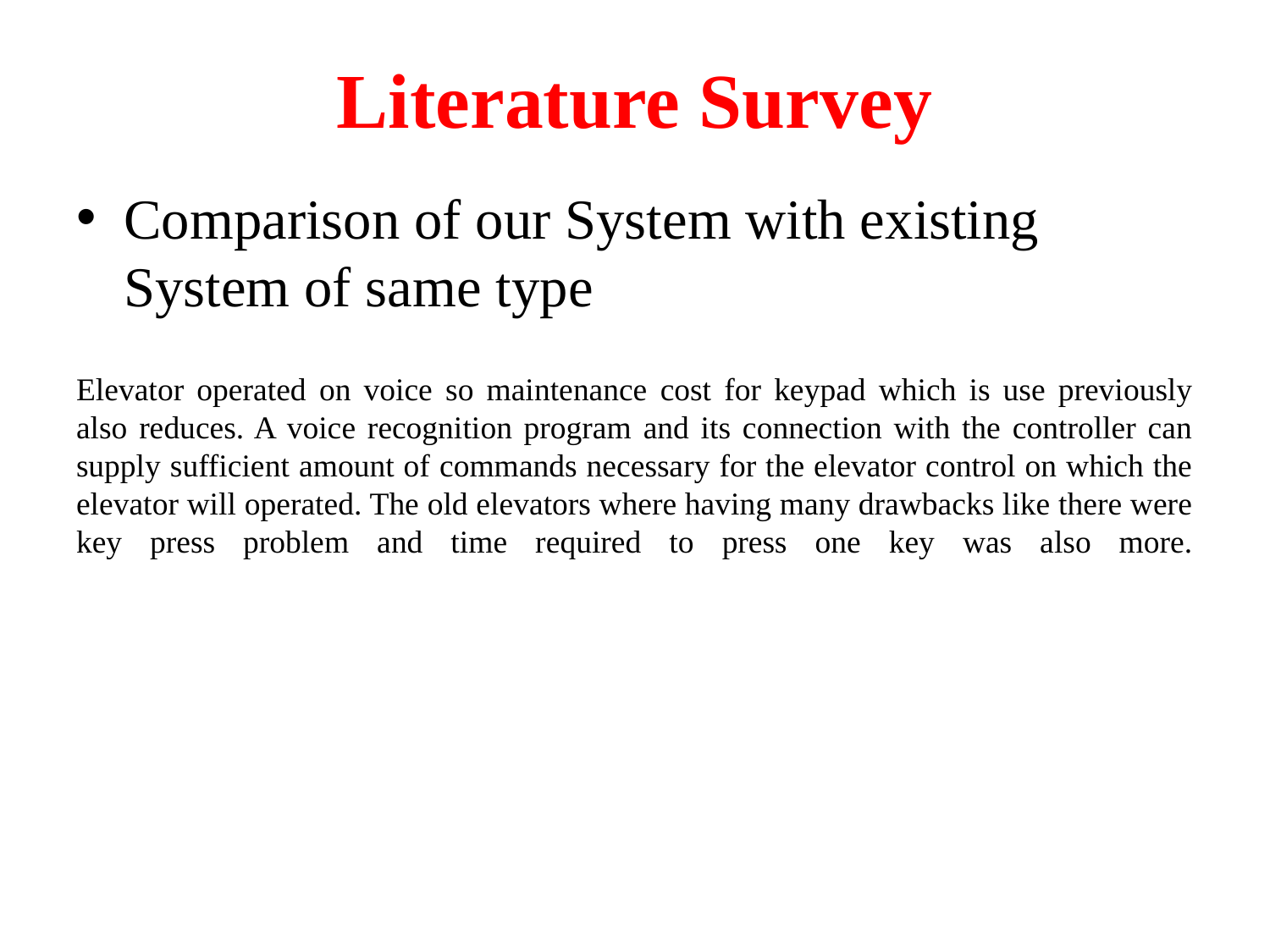

# Literature Survey
Comparison of our System with existing System of same type

Elevator operated on voice so maintenance cost for keypad which is use previously also reduces. A voice recognition program and its connection with the controller can supply sufficient amount of commands necessary for the elevator control on which the elevator will operated. The old elevators where having many drawbacks like there were key press problem and time required to press one key was also more.